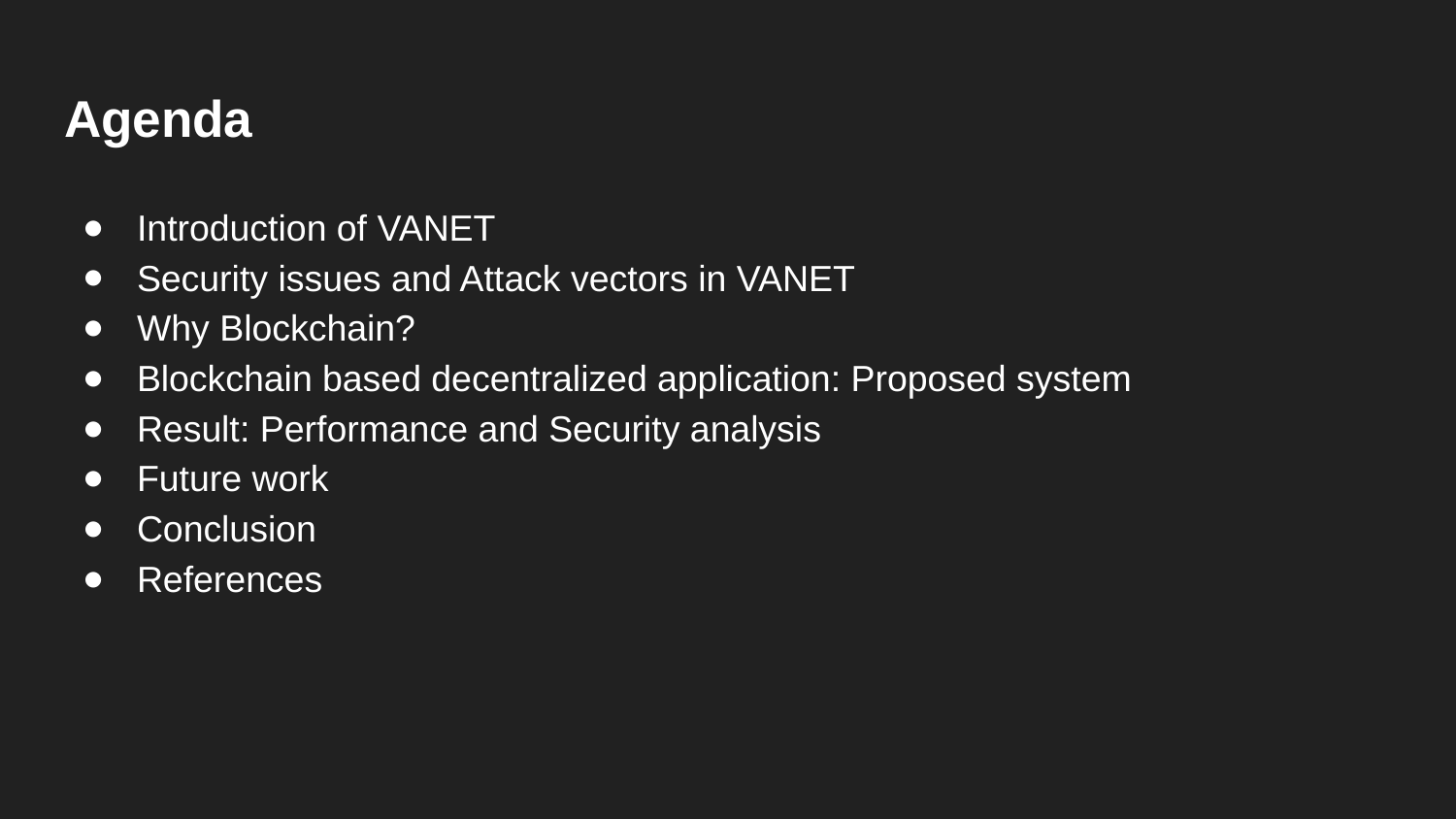

# Agenda
Introduction of VANET
Security issues and Attack vectors in VANET
Why Blockchain?
Blockchain based decentralized application: Proposed system
Result: Performance and Security analysis
Future work
Conclusion
References